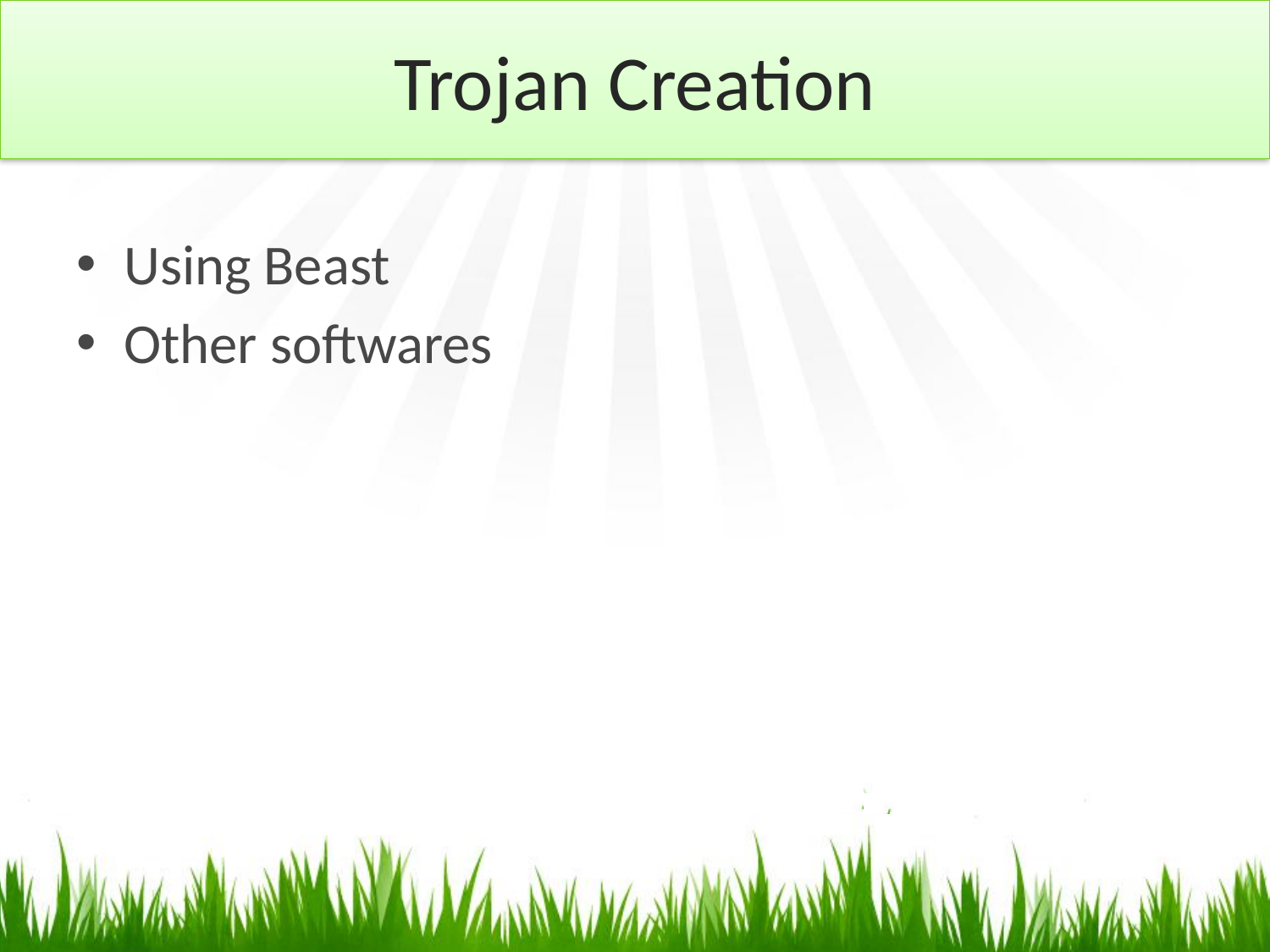

# Trojan Creation
Using Beast
Other softwares